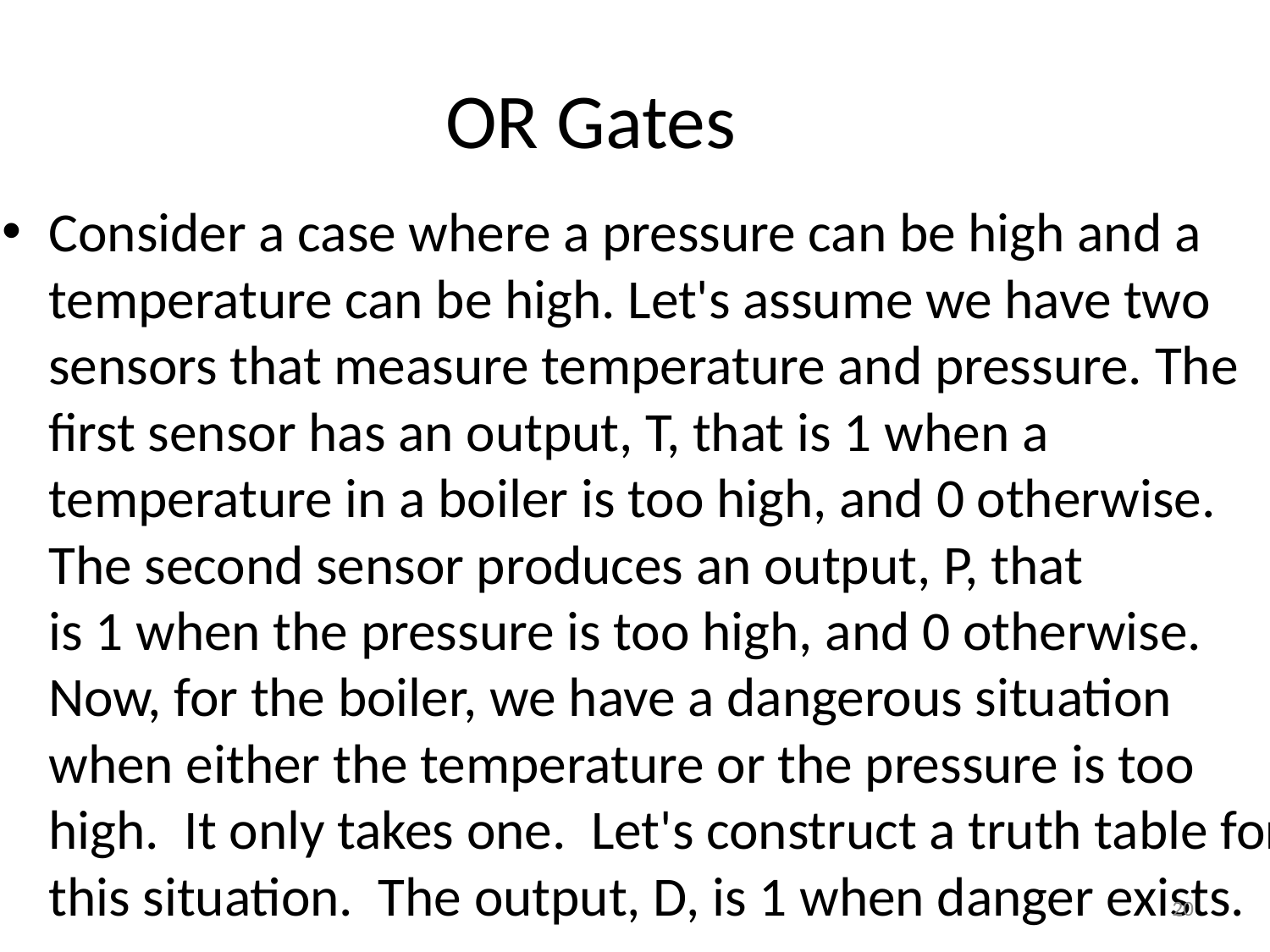

# OR Gates
Consider a case where a pressure can be high and a temperature can be high. Let's assume we have two sensors that measure temperature and pressure. The first sensor has an output, T, that is 1 when a temperature in a boiler is too high, and 0 otherwise.  The second sensor produces an output, P, that is 1 when the pressure is too high, and 0 otherwise.  Now, for the boiler, we have a dangerous situation when either the temperature or the pressure is too high.  It only takes one.  Let's construct a truth table for this situation.  The output, D, is 1 when danger exists.

20